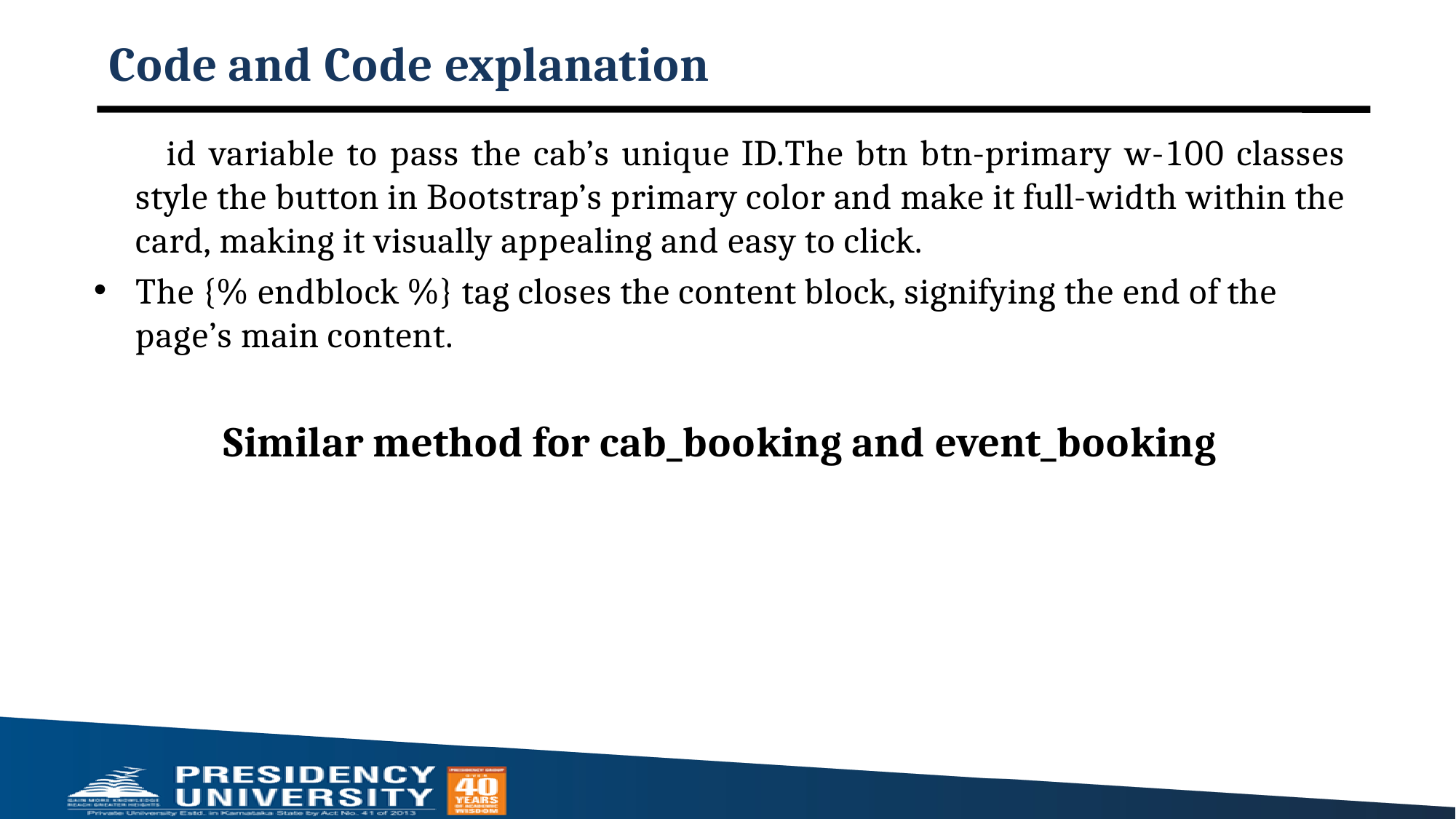

# Code and Code explanation
      id variable to pass the cab’s unique ID.The btn btn-primary w-100 classes style the button in Bootstrap’s primary color and make it full-width within the card, making it visually appealing and easy to click.
The {% endblock %} tag closes the content block, signifying the end of the page’s main content.

Similar method for cab_booking and event_booking